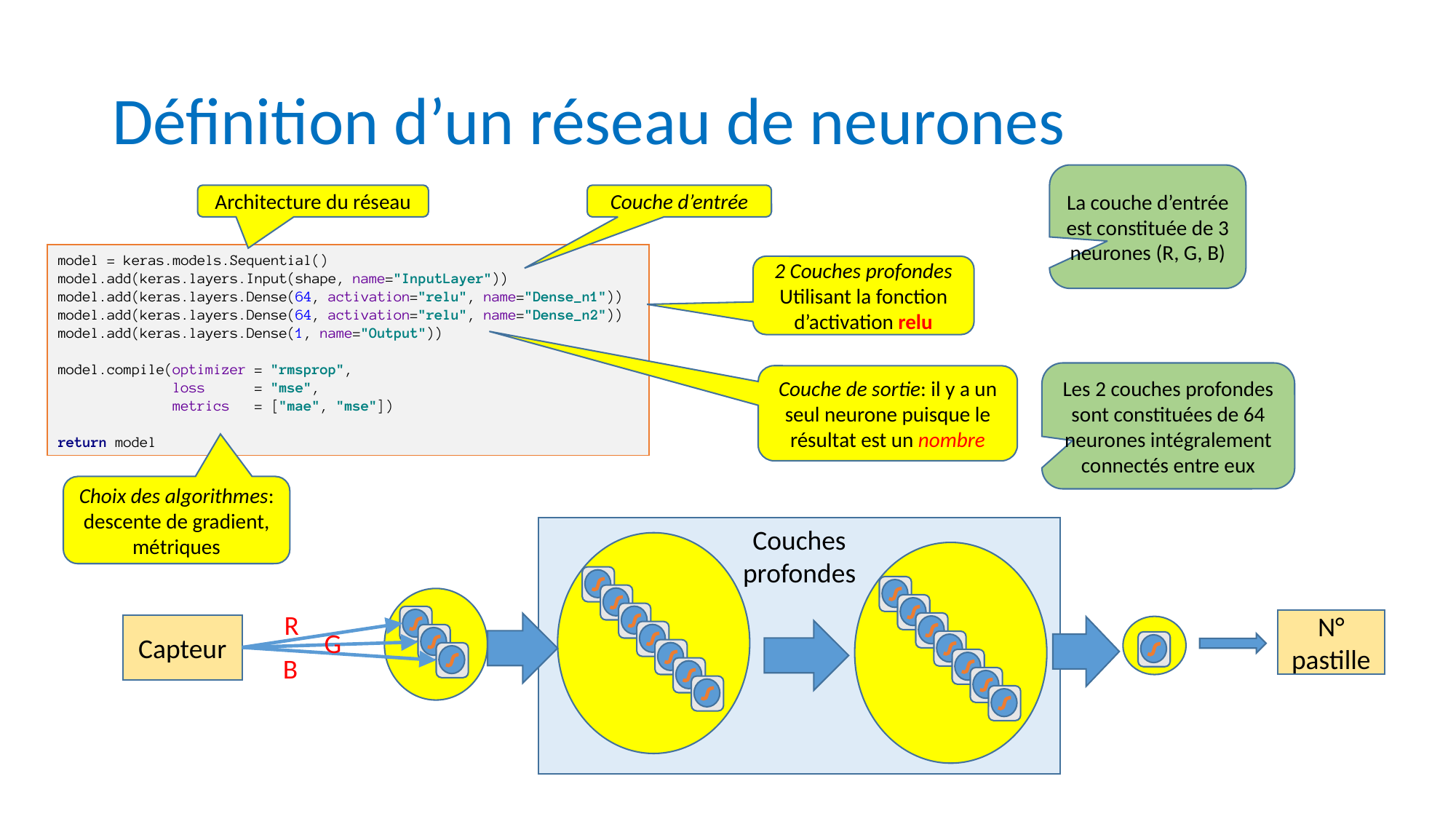

# Définition d’un réseau de neurones
La couche d’entrée est constituée de 3 neurones (R, G, B)

Architecture du réseau
Couche d’entrée
model = keras.models.Sequential()
model.add(keras.layers.Input(shape, name="InputLayer"))
model.add(keras.layers.Dense(64, activation="relu", name="Dense_n1"))
model.add(keras.layers.Dense(64, activation="relu", name="Dense_n2"))
model.add(keras.layers.Dense(1, name="Output"))
model.compile(optimizer = "rmsprop",
              loss      = "mse",
              metrics   = ["mae", "mse"])
return model
2 Couches profondes
Utilisant la fonction d’activation relu
Les 2 couches profondes sont constituées de 64 neurones intégralement connectés entre eux
Couche de sortie: il y a un seul neurone puisque le résultat est un nombre
Choix des algorithmes: descente de gradient, métriques
Couches
profondes

R

N° pastille

Capteur

G

B